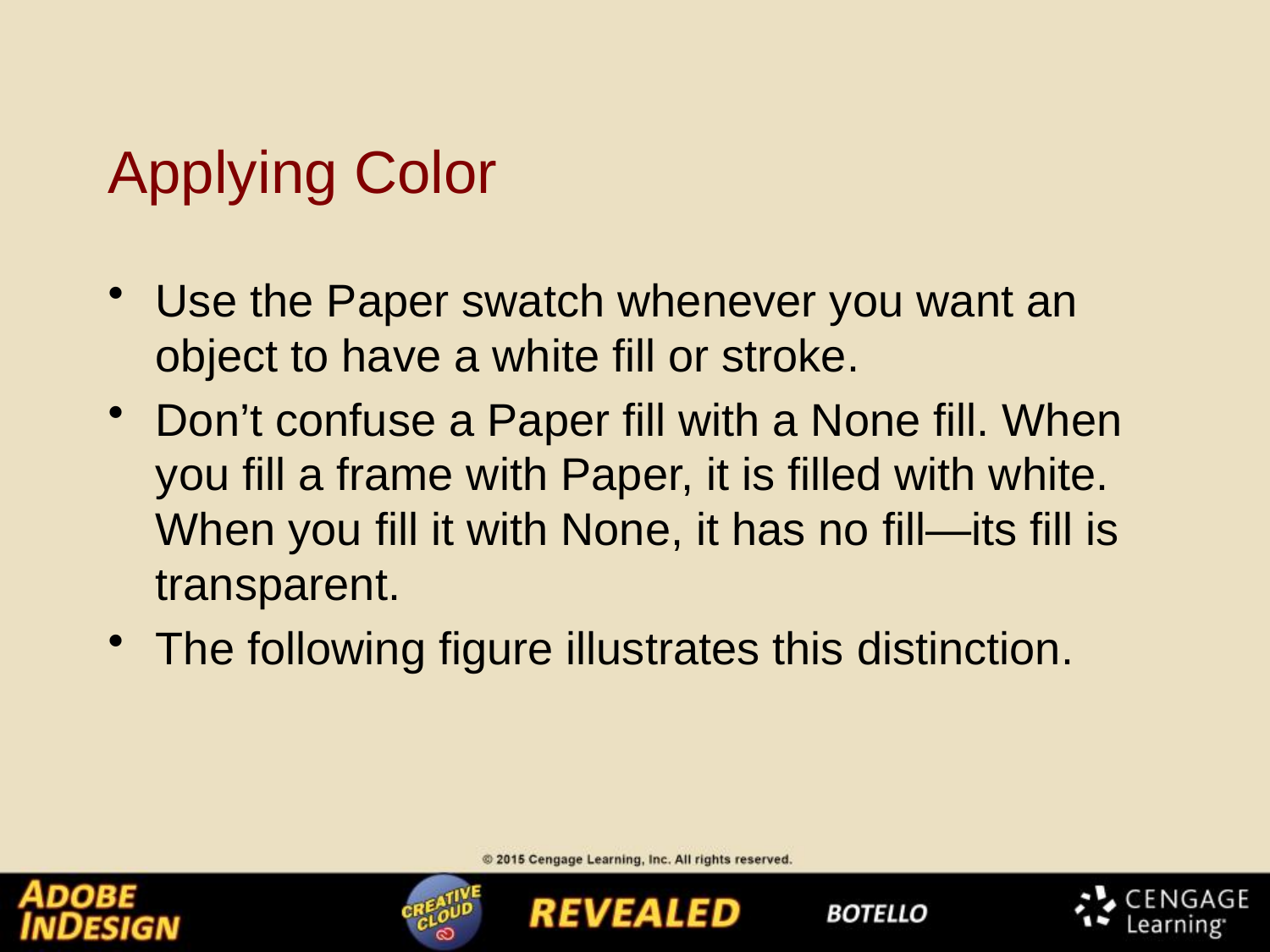

# Applying Color
Use the Paper swatch whenever you want an object to have a white fill or stroke.
Don’t confuse a Paper fill with a None fill. When you fill a frame with Paper, it is filled with white. When you fill it with None, it has no fill—its fill is transparent.
The following figure illustrates this distinction.